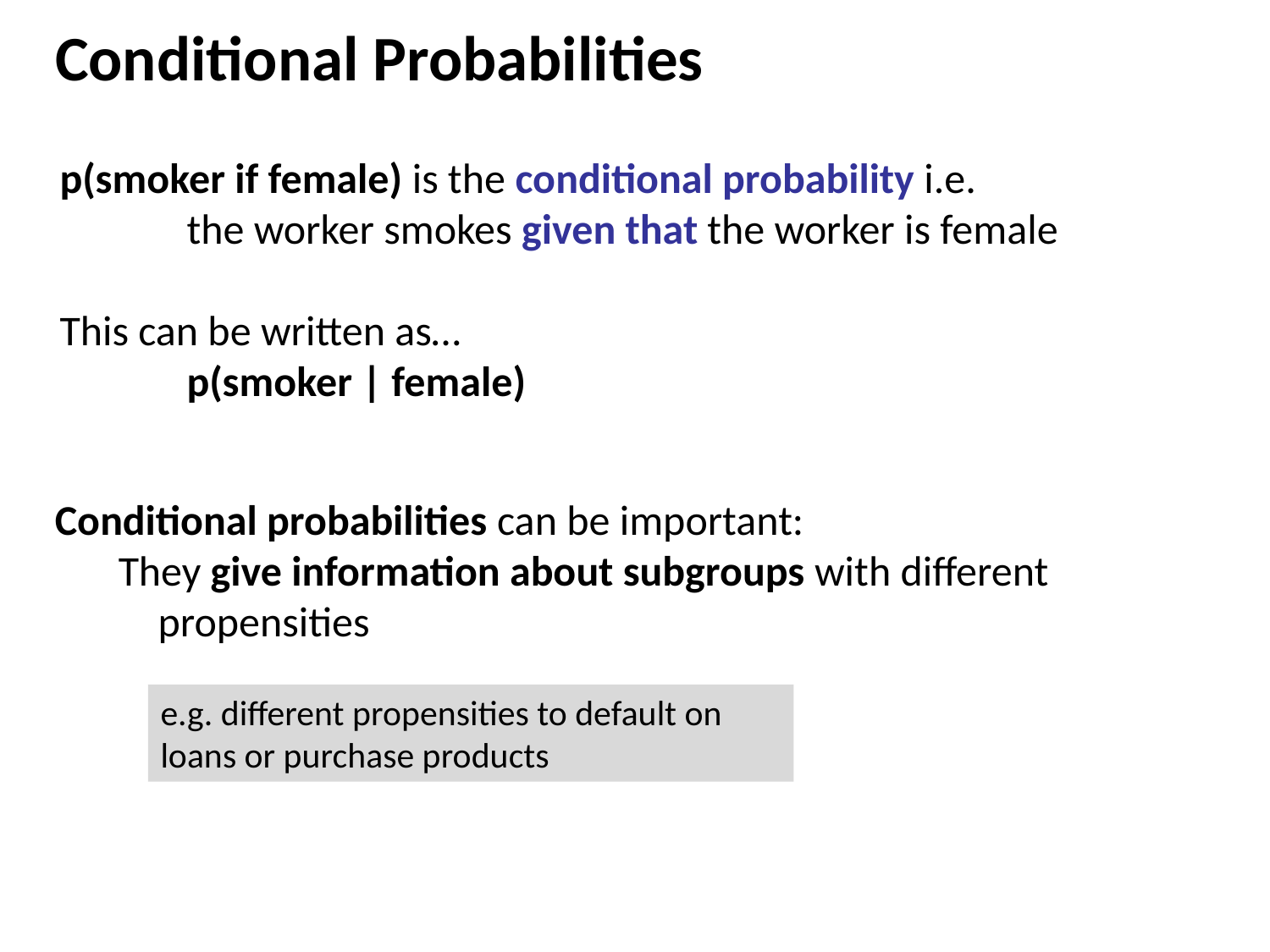

# Conditional Probabilities
p(smoker if female) is the conditional probability i.e.
	the worker smokes given that the worker is female

This can be written as…
	p(smoker | female)
Conditional probabilities can be important:
They give information about subgroups with different propensities
e.g. different propensities to default on loans or purchase products